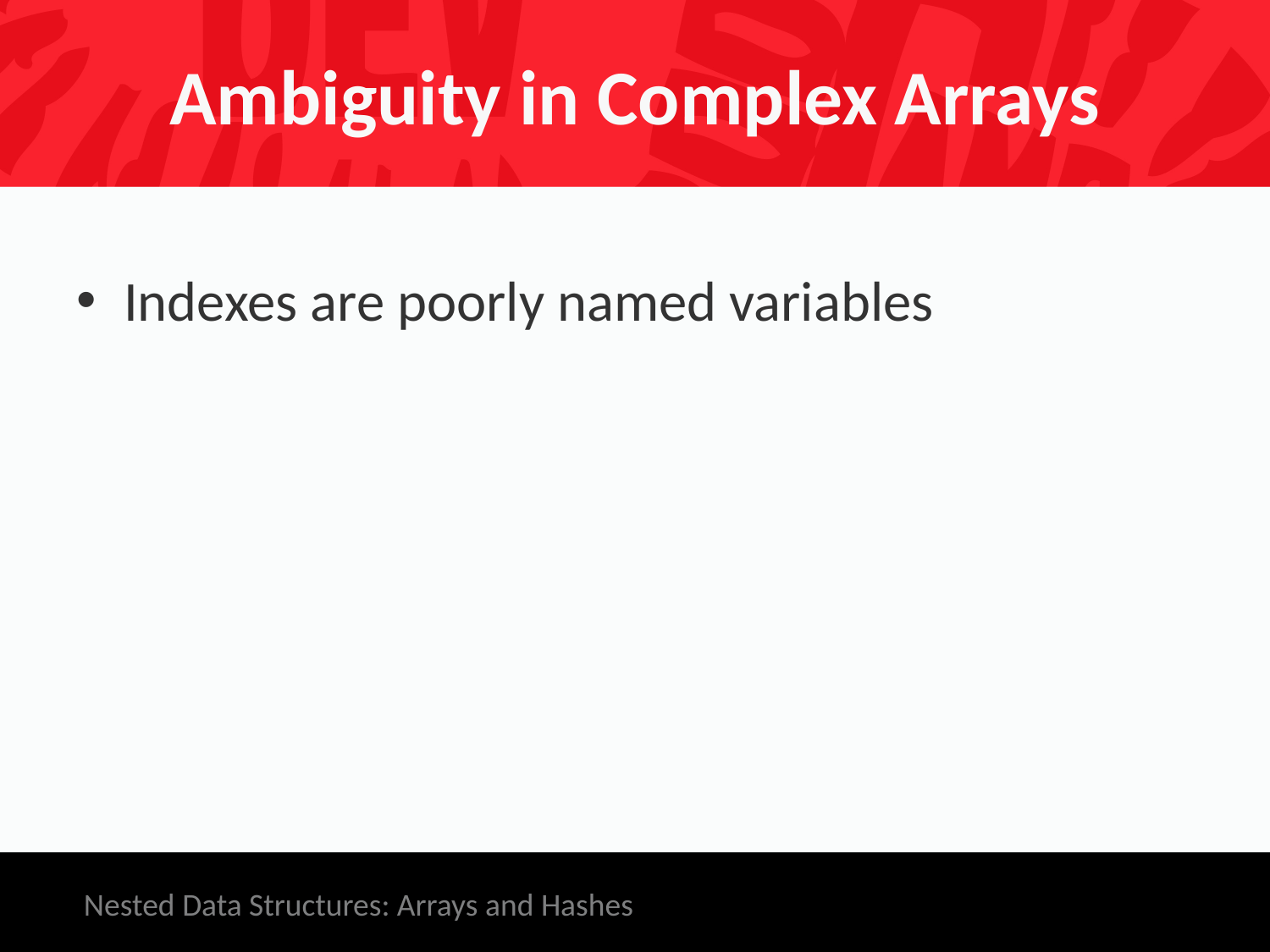

# Ambiguity in Complex Arrays
Indexes are poorly named variables
Nested Data Structures: Arrays and Hashes